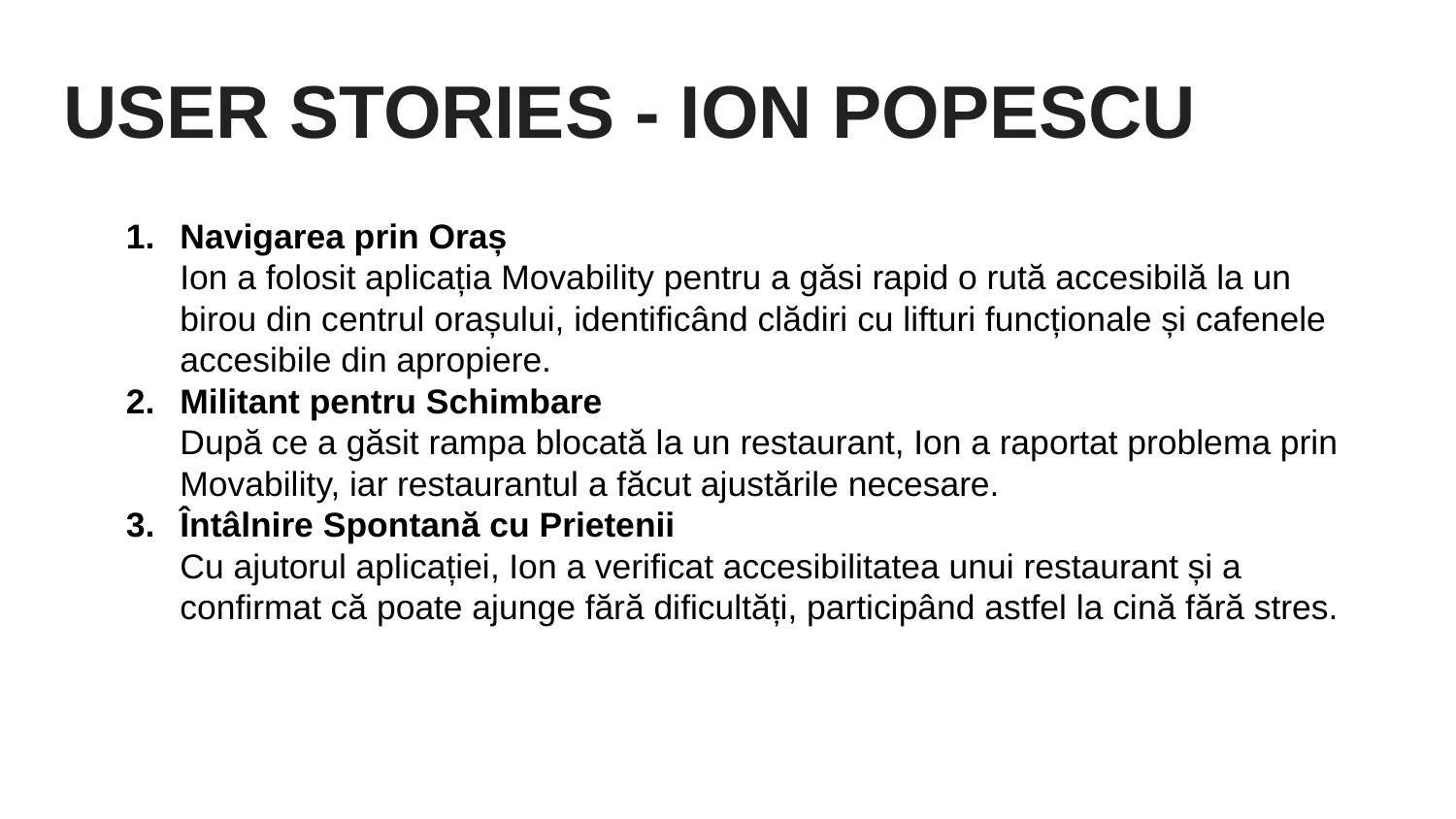

# USER STORIES - ION POPESCU
Navigarea prin Oraș
Ion a folosit aplicația Movability pentru a găsi rapid o rută accesibilă la un birou din centrul orașului, identificând clădiri cu lifturi funcționale și cafenele accesibile din apropiere.
Militant pentru Schimbare
După ce a găsit rampa blocată la un restaurant, Ion a raportat problema prin Movability, iar restaurantul a făcut ajustările necesare.
Întâlnire Spontană cu Prietenii
Cu ajutorul aplicației, Ion a verificat accesibilitatea unui restaurant și a confirmat că poate ajunge fără dificultăți, participând astfel la cină fără stres.